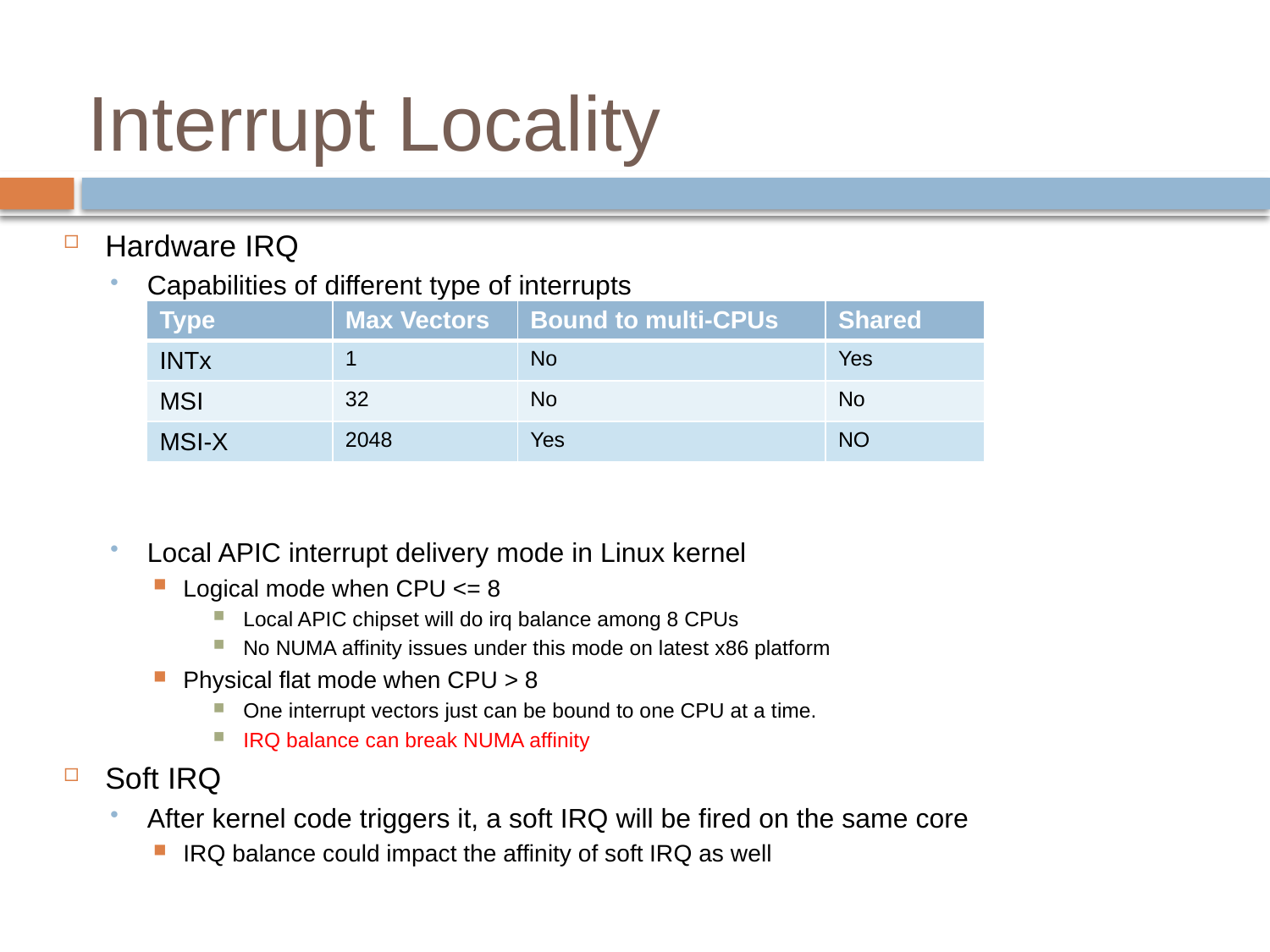

# Interrupt Locality
Hardware IRQ
Capabilities of different type of interrupts

Local APIC interrupt delivery mode in Linux kernel
Logical mode when CPU <= 8
Local APIC chipset will do irq balance among 8 CPUs
No NUMA affinity issues under this mode on latest x86 platform
Physical flat mode when CPU > 8
One interrupt vectors just can be bound to one CPU at a time.
IRQ balance can break NUMA affinity
Soft IRQ
After kernel code triggers it, a soft IRQ will be fired on the same core
IRQ balance could impact the affinity of soft IRQ as well
| Type | Max Vectors | Bound to multi-CPUs | Shared |
| --- | --- | --- | --- |
| INTx | 1 | No | Yes |
| MSI | 32 | No | No |
| MSI-X | 2048 | Yes | NO |